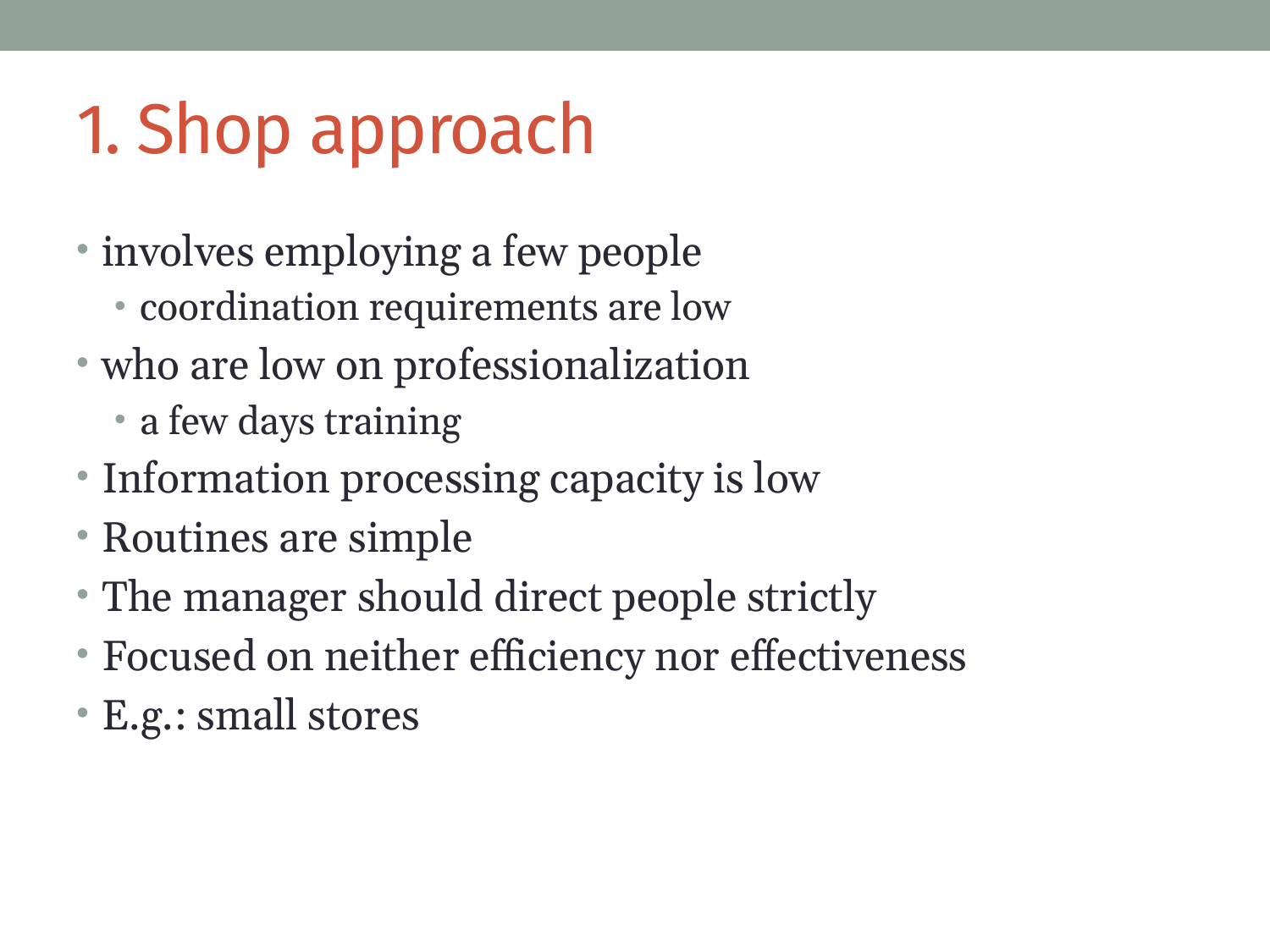

# 1. Shop approach
involves employing a few people
coordination requirements are low
who are low on professionalization
a few days training
Information processing capacity is low
Routines are simple
The manager should direct people strictly
Focused on neither efficiency nor effectiveness
E.g.: small stores